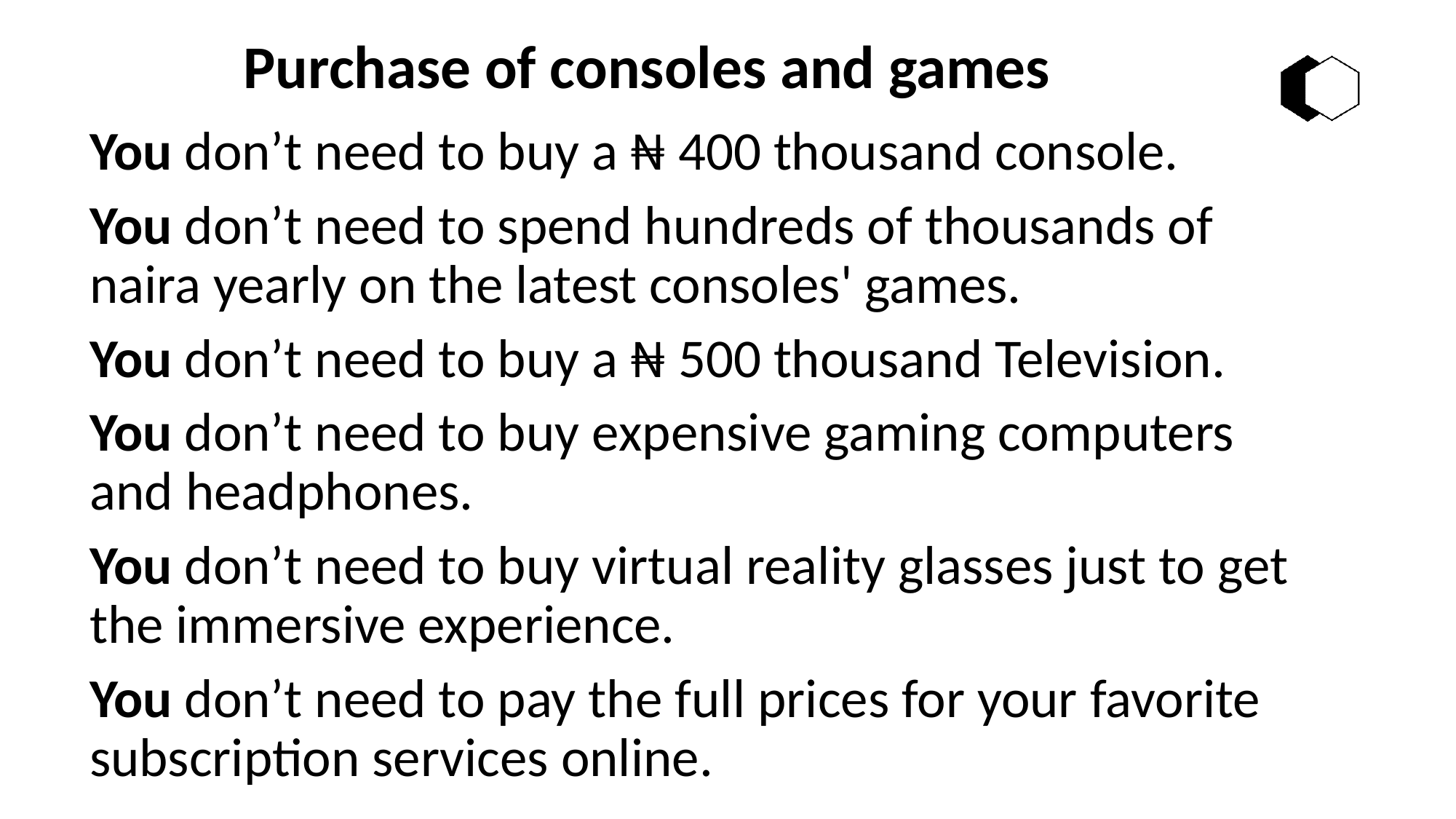

Purchase of consoles and games
You don’t need to buy a ₦ 400 thousand console.
You don’t need to spend hundreds of thousands of naira yearly on the latest consoles' games.
You don’t need to buy a ₦ 500 thousand Television.
You don’t need to buy expensive gaming computers and headphones.
You don’t need to buy virtual reality glasses just to get the immersive experience.
You don’t need to pay the full prices for your favorite subscription services online.